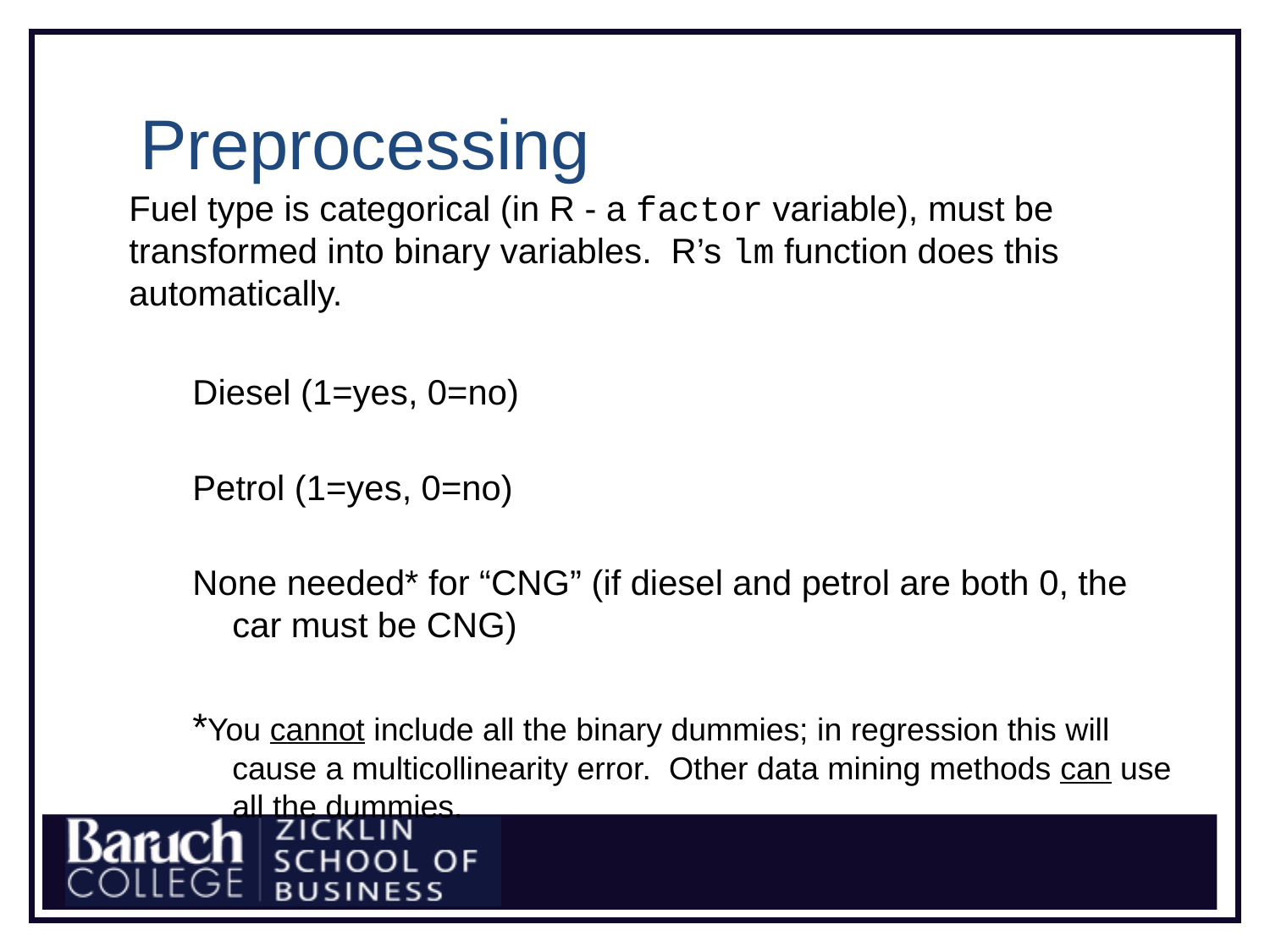

# Preprocessing
Fuel type is categorical (in R - a factor variable), must be transformed into binary variables.  R’s lm function does this automatically.

Diesel (1=yes, 0=no)

Petrol (1=yes, 0=no)

None needed* for “CNG” (if diesel and petrol are both 0, the car must be CNG)

*You cannot include all the binary dummies; in regression this will cause a multicollinearity error.  Other data mining methods can use all the dummies.